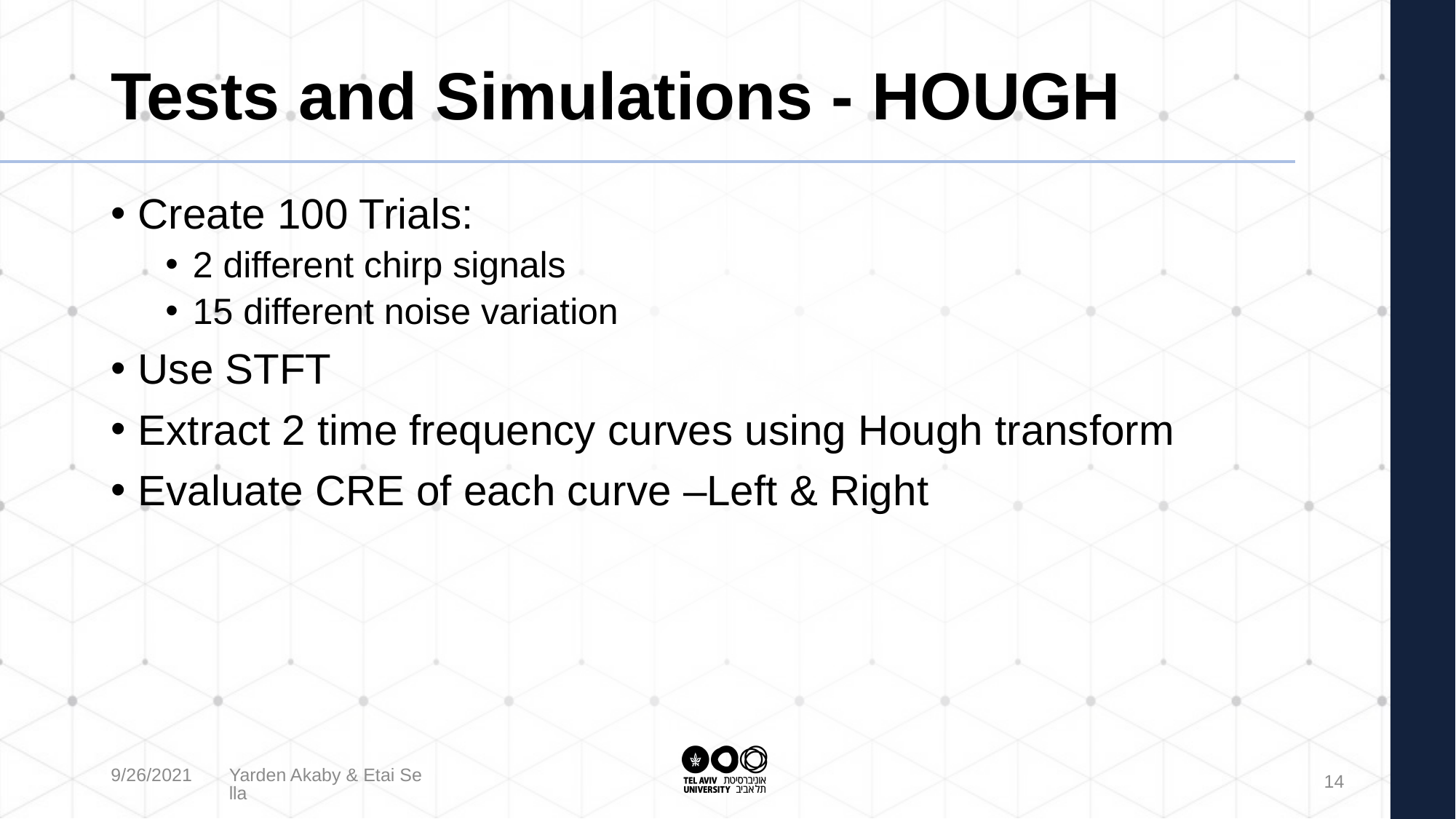

# Tests and Simulations - HOUGH
Create 100 Trials:
2 different chirp signals
15 different noise variation
Use STFT
Extract 2 time frequency curves using Hough transform
Evaluate CRE of each curve –Left & Right

9/26/2021
Yarden Akaby & Etai Sella
14